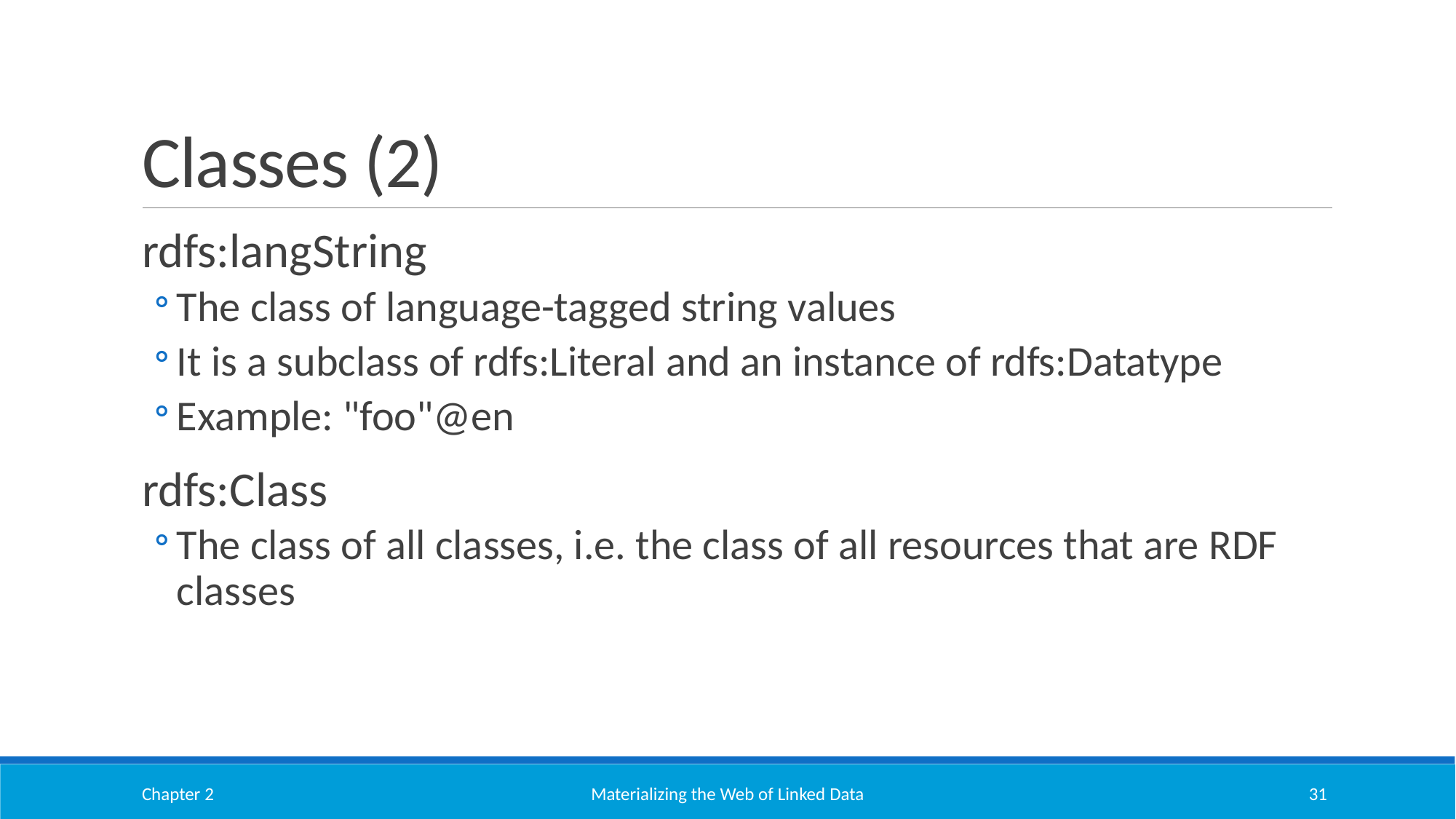

# Classes (2)
rdfs:langString
The class of language-tagged string values
It is a subclass of rdfs:Literal and an instance of rdfs:Datatype
Example: "foo"@en
rdfs:Class
The class of all classes, i.e. the class of all resources that are RDF classes

Chapter 2
Materializing the Web of Linked Data
31